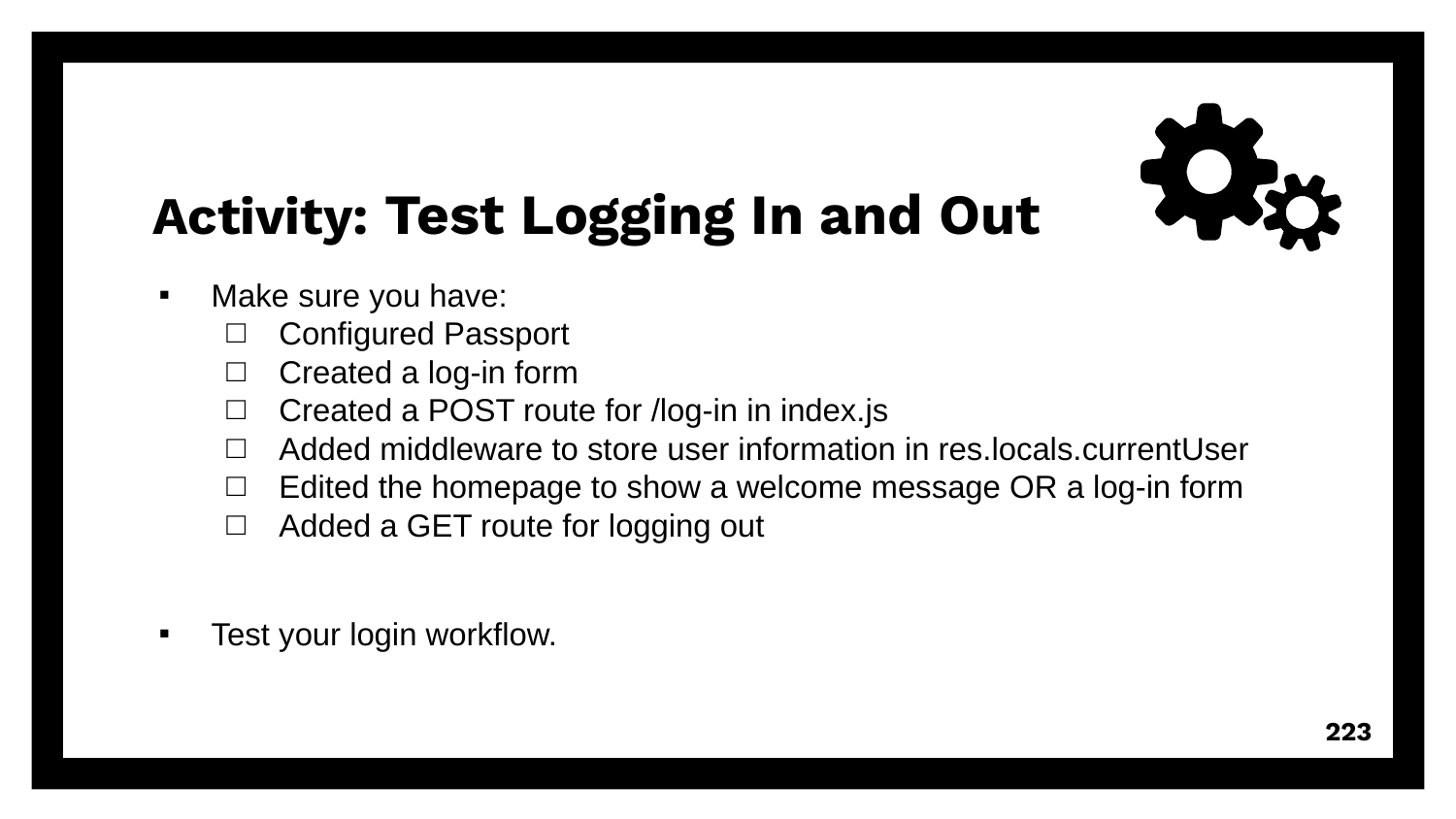

# Activity: Test Logging In and Out
Make sure you have:
Configured Passport
Created a log-in form
Created a POST route for /log-in in index.js
Added middleware to store user information in res.locals.currentUser
Edited the homepage to show a welcome message OR a log-in form
Added a GET route for logging out

Test your login workflow.
223